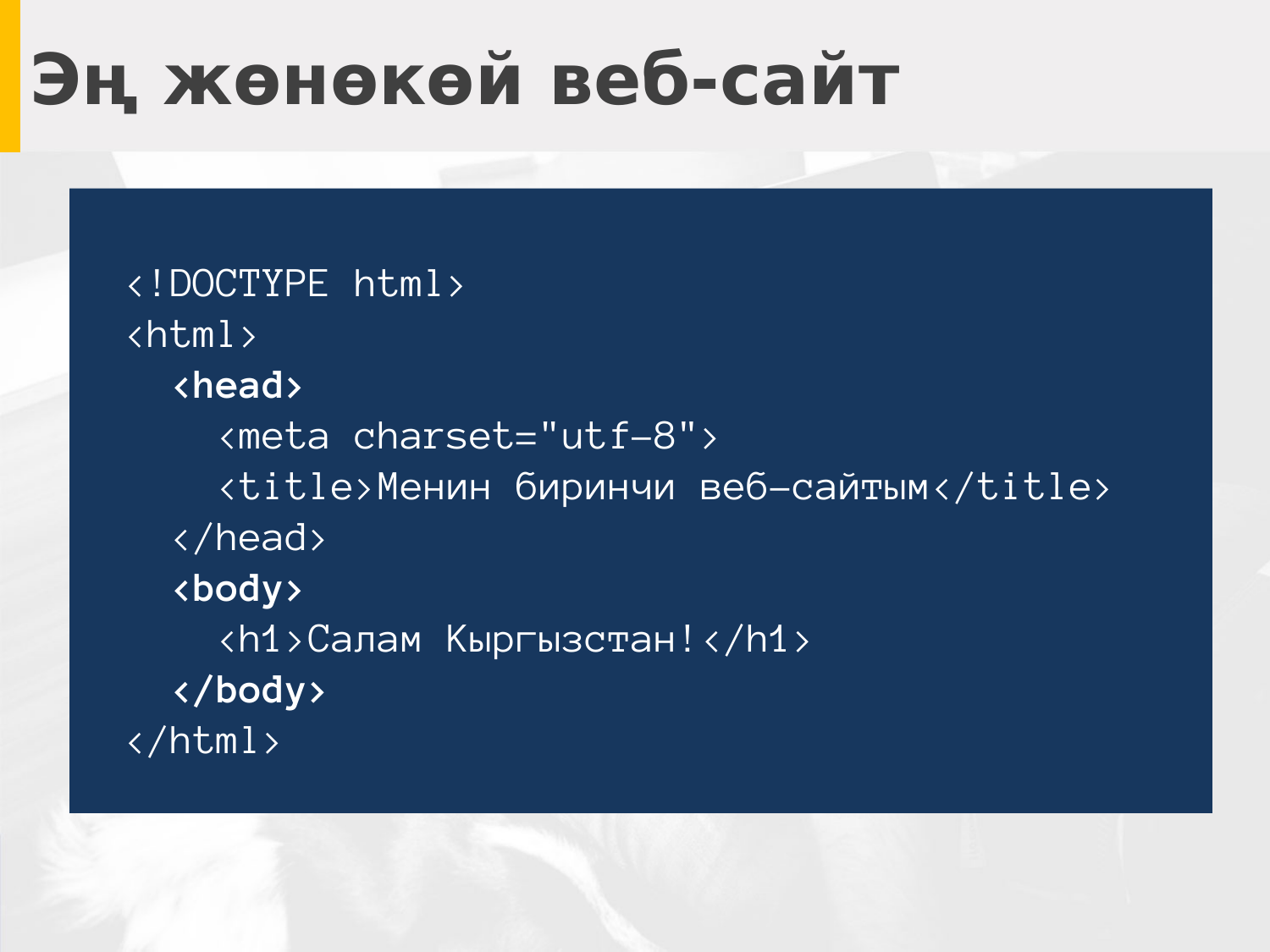

# Эң жөнөкөй веб-сайт

<!DOCTYPE html>
<html>
  <head>
    <meta charset="utf-8">
    <title>Менин биринчи веб-сайтым</title>
  </head>
  <body>
    <h1>Салам Кыргызстан!</h1>
  </body>
</html>